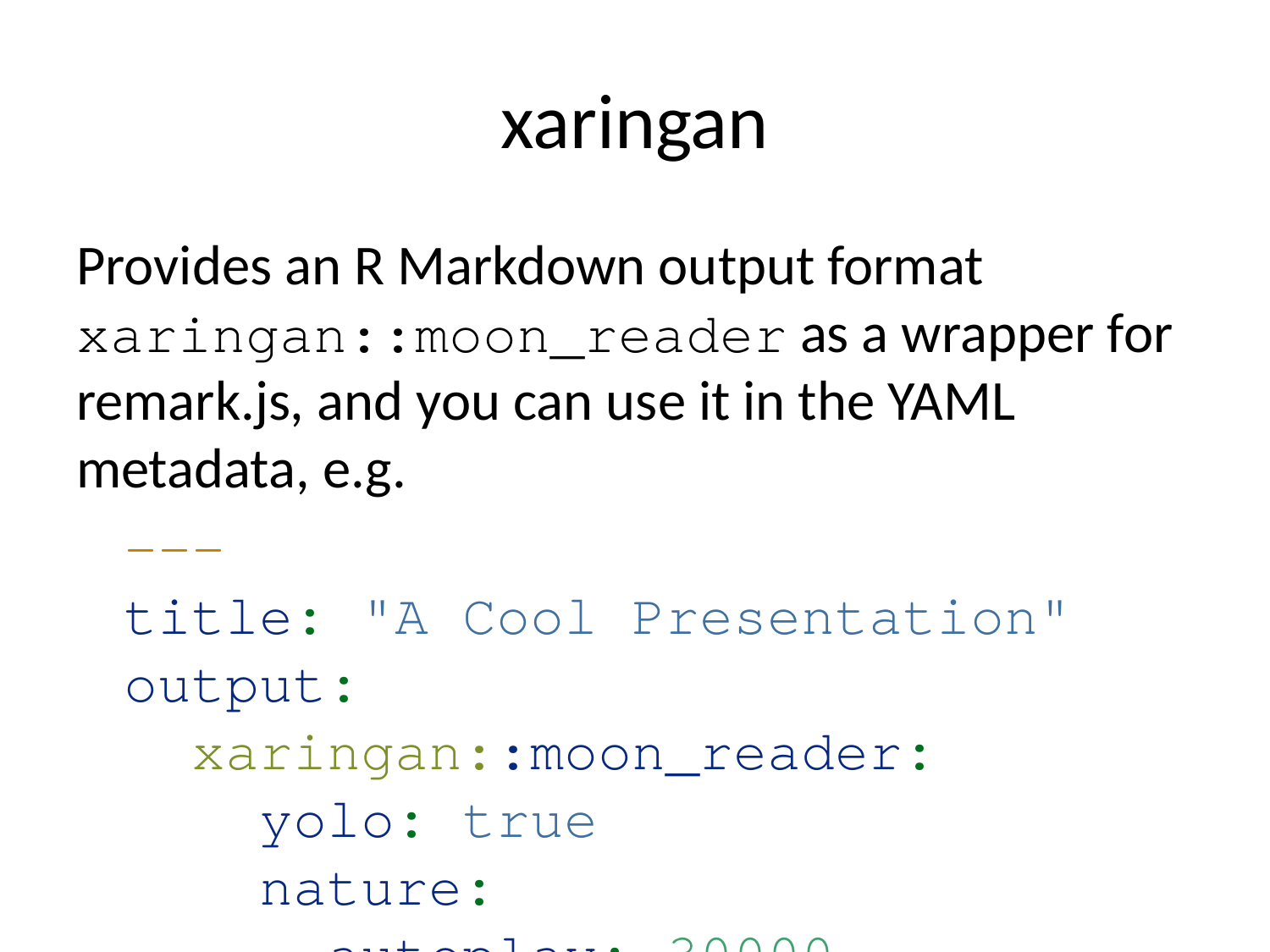

# xaringan
Provides an R Markdown output format xaringan::moon_reader as a wrapper for remark.js, and you can use it in the YAML metadata, e.g.
---
title: "A Cool Presentation"
output:
  xaringan::moon_reader:
    yolo: true
    nature:
      autoplay: 30000
---
See the help page ?xaringan::moon_reader for all possible options that you can use.